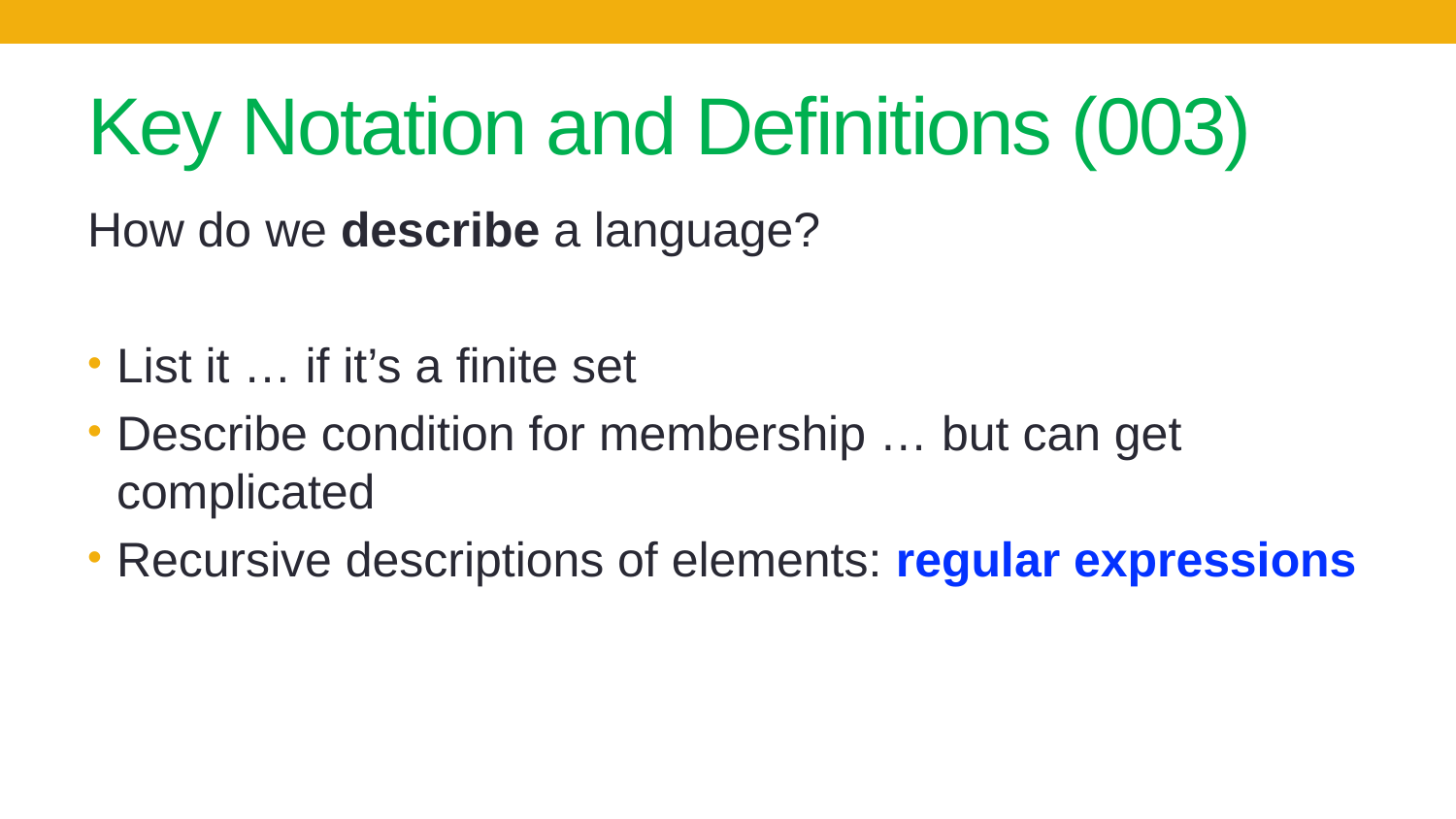

# Key Notation and Definitions (003)

How do we describe a language?

List it … if it’s a finite set
Describe condition for membership … but can get complicated
Recursive descriptions of elements: regular expressions